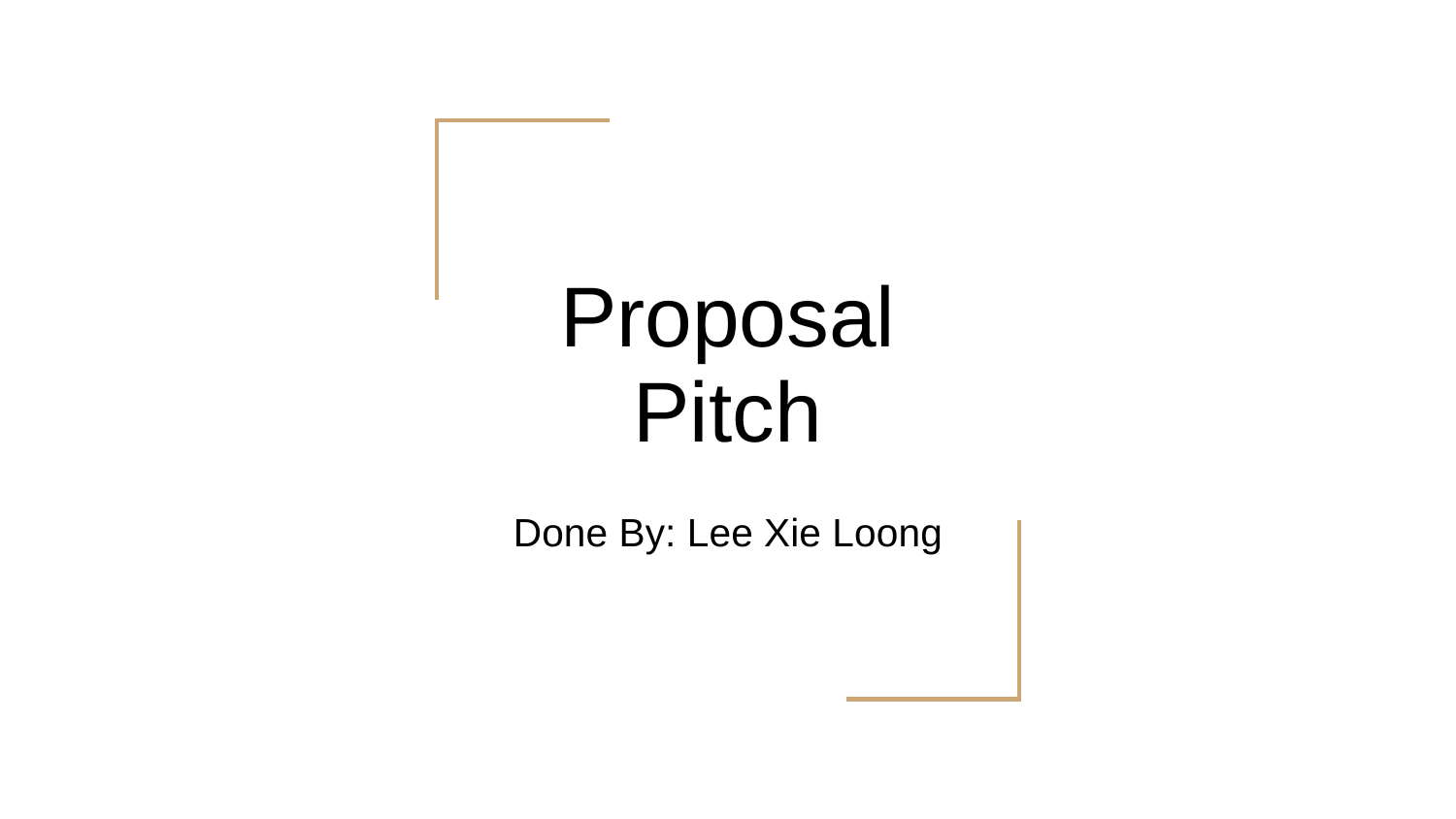

# Proposal Pitch
Done By: Lee Xie Loong